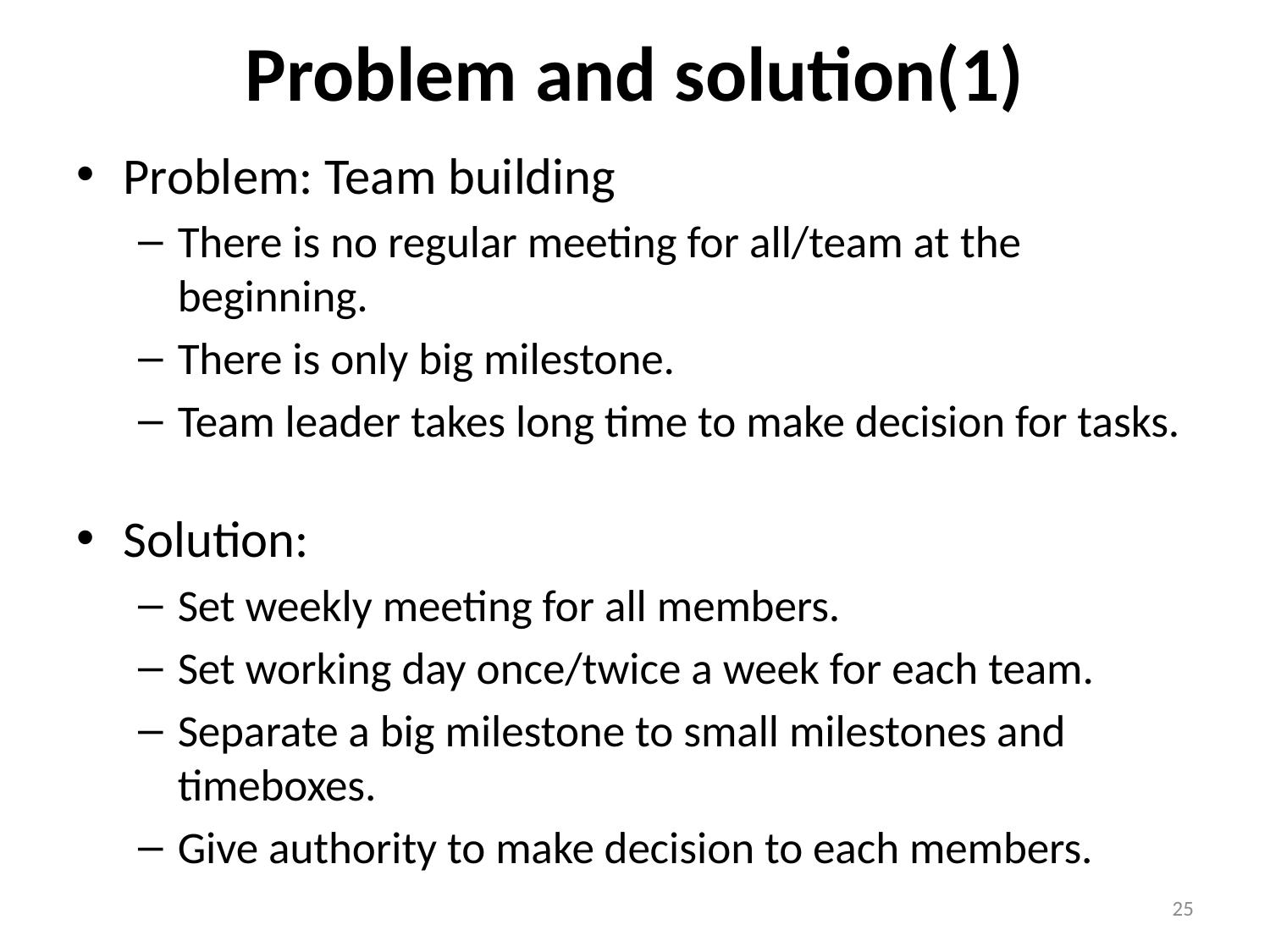

# Problem and solution(1)
Problem: Team building
There is no regular meeting for all/team at the beginning.
There is only big milestone.
Team leader takes long time to make decision for tasks.

Solution:
Set weekly meeting for all members.
Set working day once/twice a week for each team.
Separate a big milestone to small milestones and timeboxes.
Give authority to make decision to each members.
25